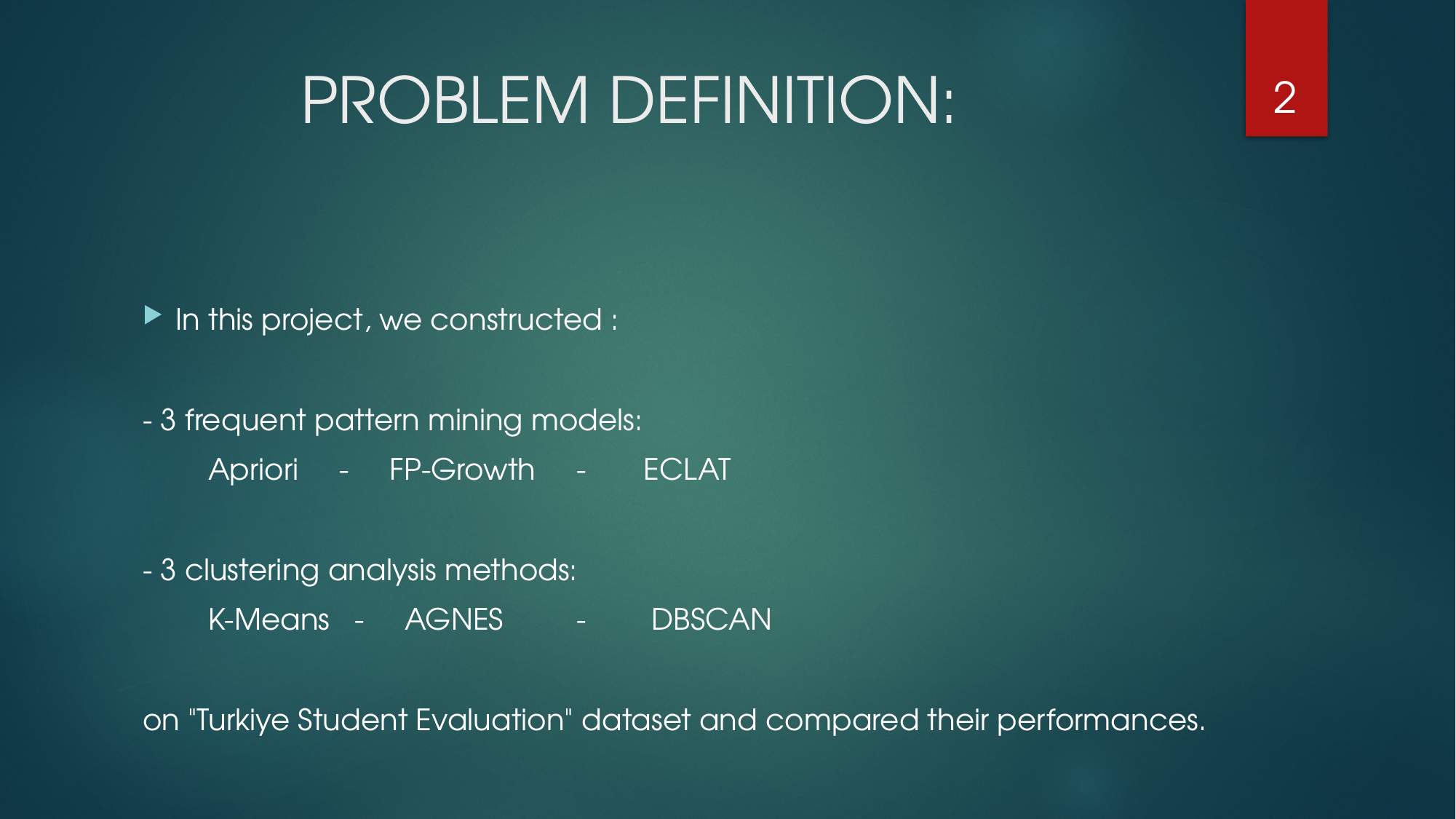

2
# PROBLEM DEFINITION:

In this project, we constructed :

- 3 frequent pattern mining models:
        Apriori     -     FP-Growth     -       ECLAT

- 3 clustering analysis methods:
        K-Means   -     AGNES         -        DBSCAN

on "Turkiye Student Evaluation" dataset and compared their performances.